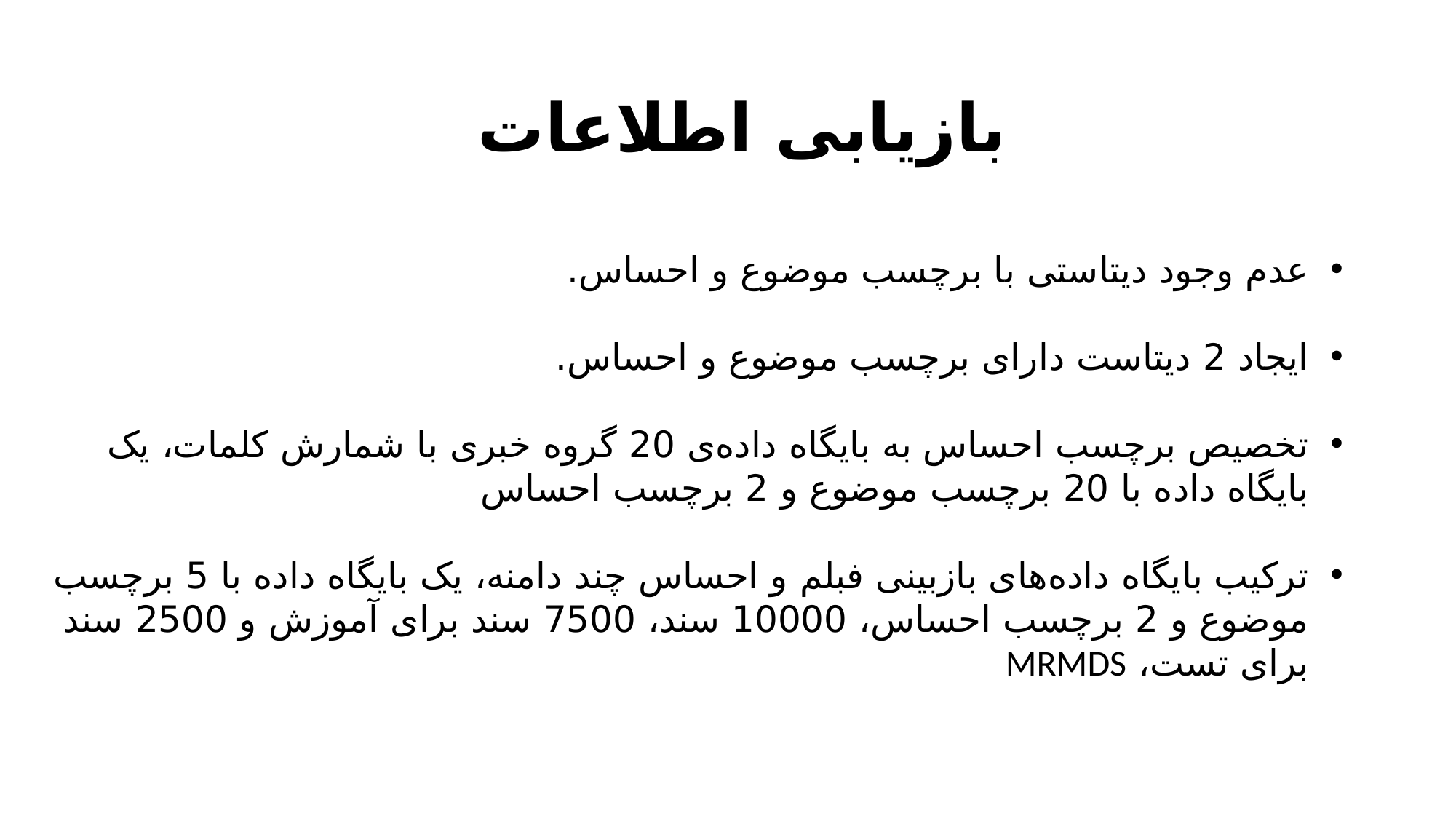

بازیابی اطلاعات
عدم وجود دیتاستی با برچسب موضوع و احساس.

ایجاد 2 دیتاست دارای برچسب موضوع و احساس.

تخصیص برچسب احساس به بایگاه داده‌ی 20 گروه خبری با شمارش کلمات، یک بایگاه داده با 20 برچسب موضوع و 2 برچسب احساس

ترکیب بایگاه داده‌های بازبینی فبلم و احساس چند دامنه، یک بایگاه داده با 5 برچسب موضوع و 2 برچسب احساس، 10000 سند، 7500 سند برای آموزش و 2500 سند برای تست، MRMDS